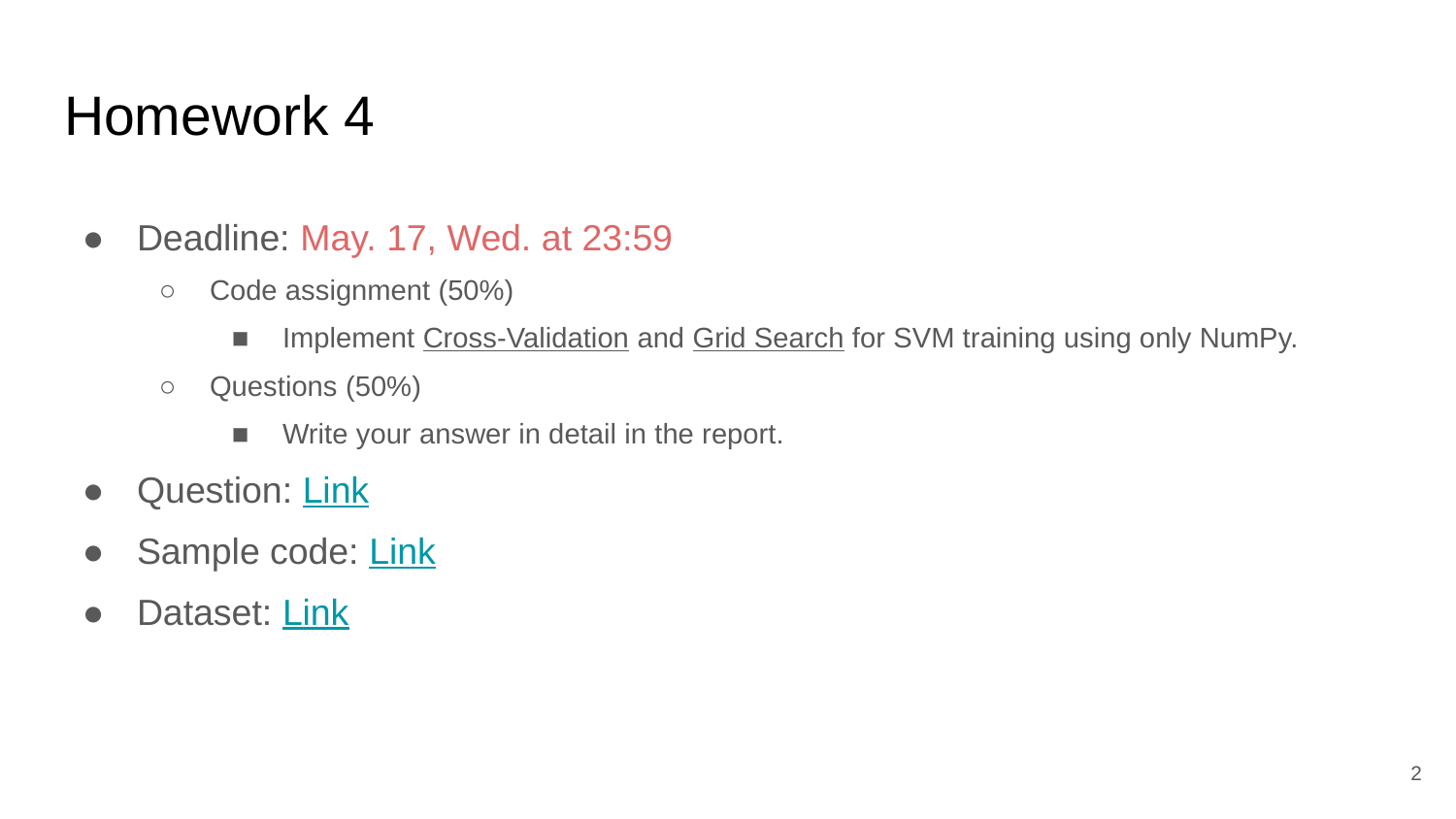

# Homework 4
Deadline: May. 17, Wed. at 23:59
Code assignment (50%)
Implement Cross-Validation and Grid Search for SVM training using only NumPy.
Questions (50%)
Write your answer in detail in the report.
Question: Link
Sample code: Link
Dataset: Link
2